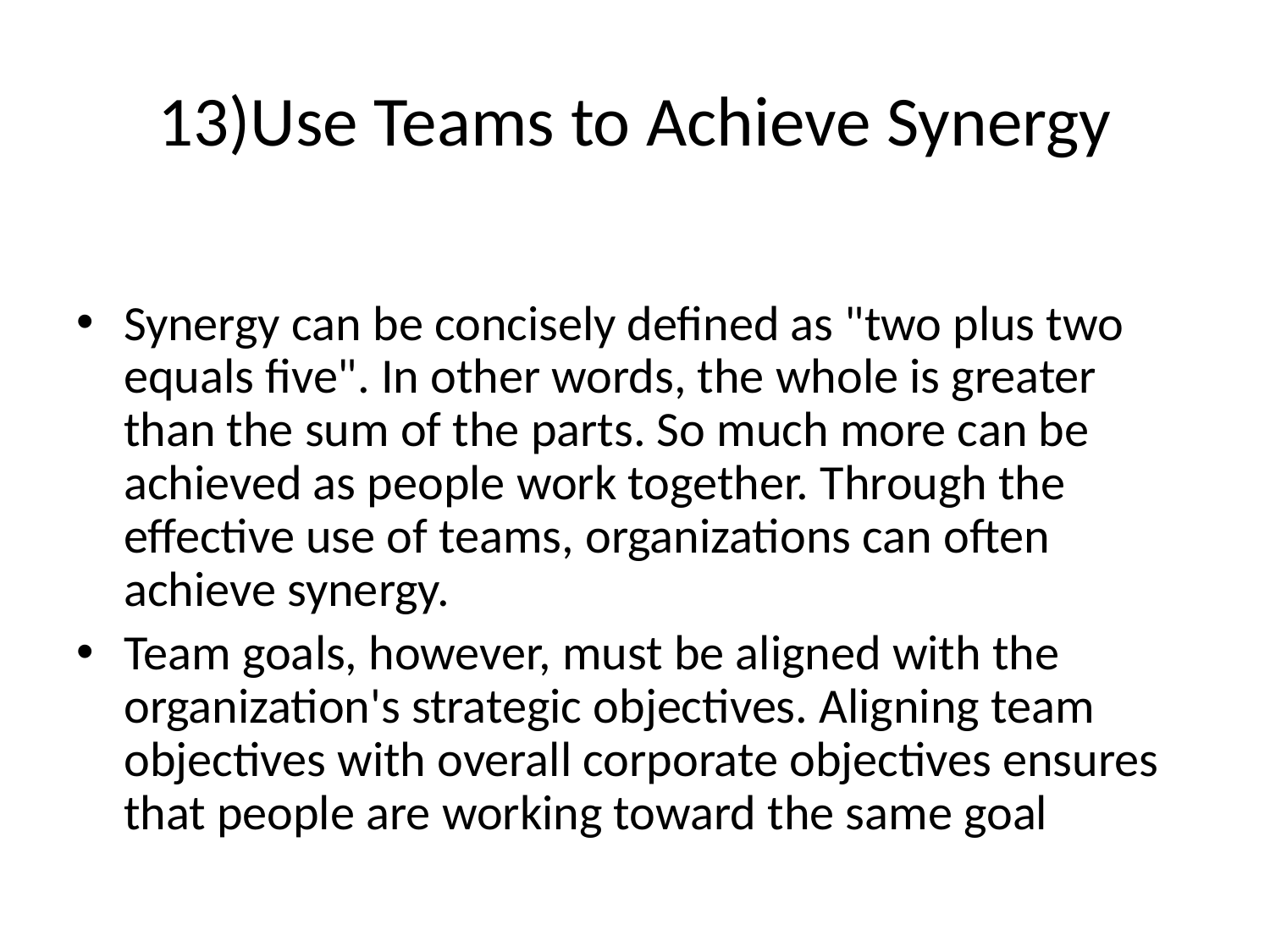

# 13)Use Teams to Achieve Synergy

Synergy can be concisely defined as "two plus two equals five". In other words, the whole is greater than the sum of the parts. So much more can be achieved as people work together. Through the effective use of teams, organizations can often achieve synergy.
Team goals, however, must be aligned with the organization's strategic objectives. Aligning team objectives with overall corporate objectives ensures that people are working toward the same goal